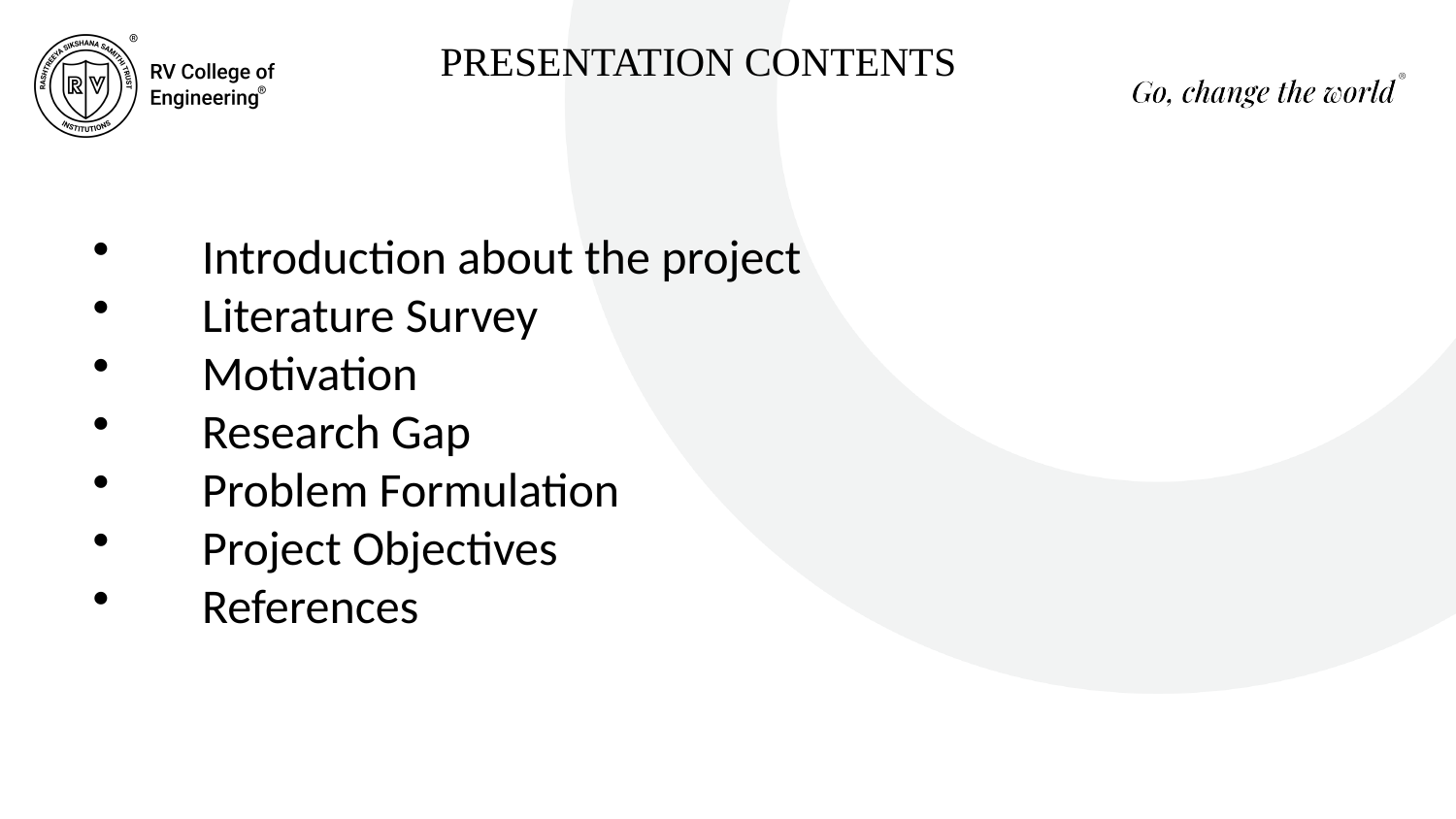

PRESENTATION CONTENTS

Introduction about the project
Literature Survey
Motivation
Research Gap
Problem Formulation
Project Objectives
References